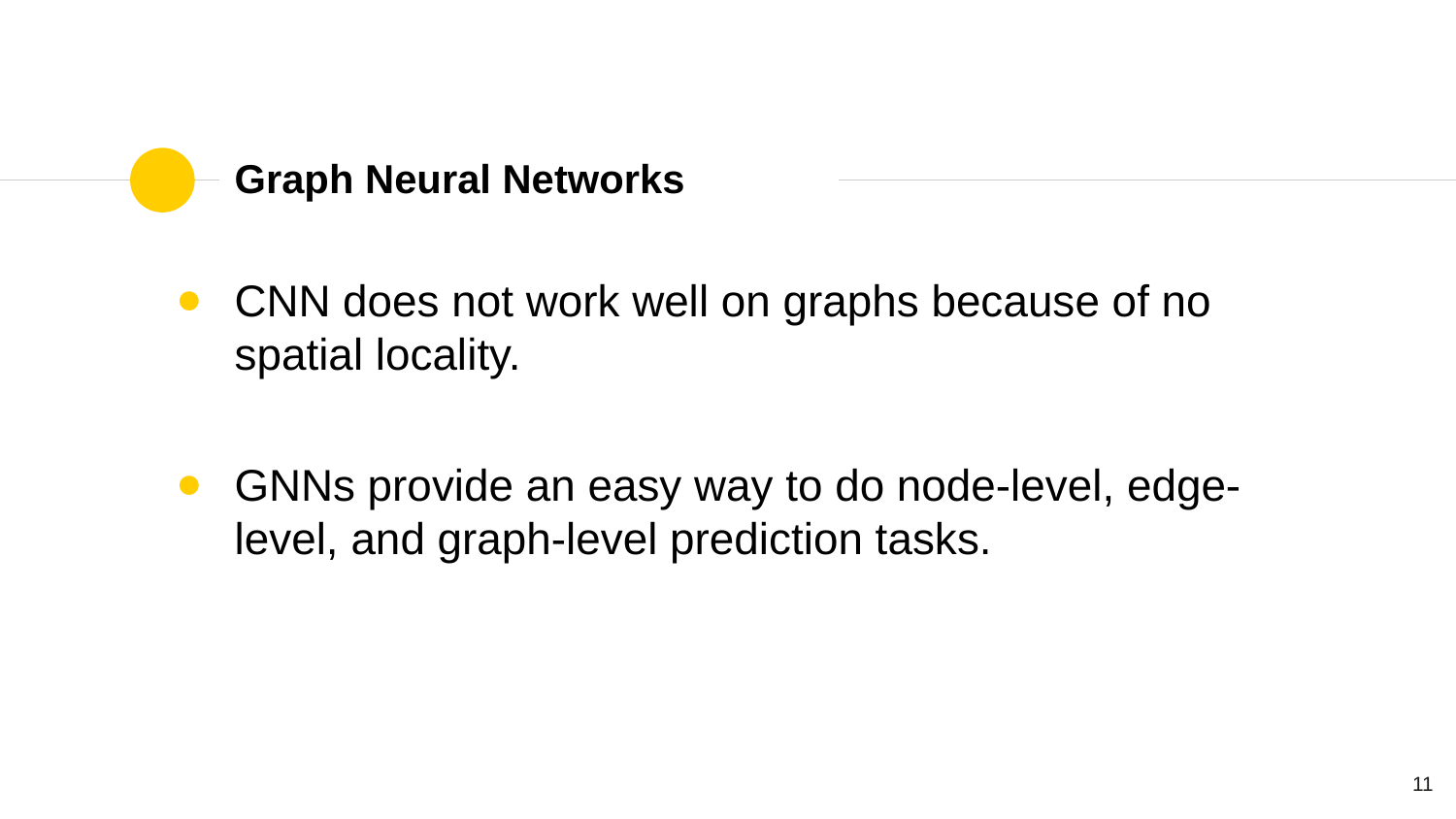

# Graph Neural Networks
CNN does not work well on graphs because of no spatial locality.

GNNs provide an easy way to do node-level, edge-level, and graph-level prediction tasks.

11